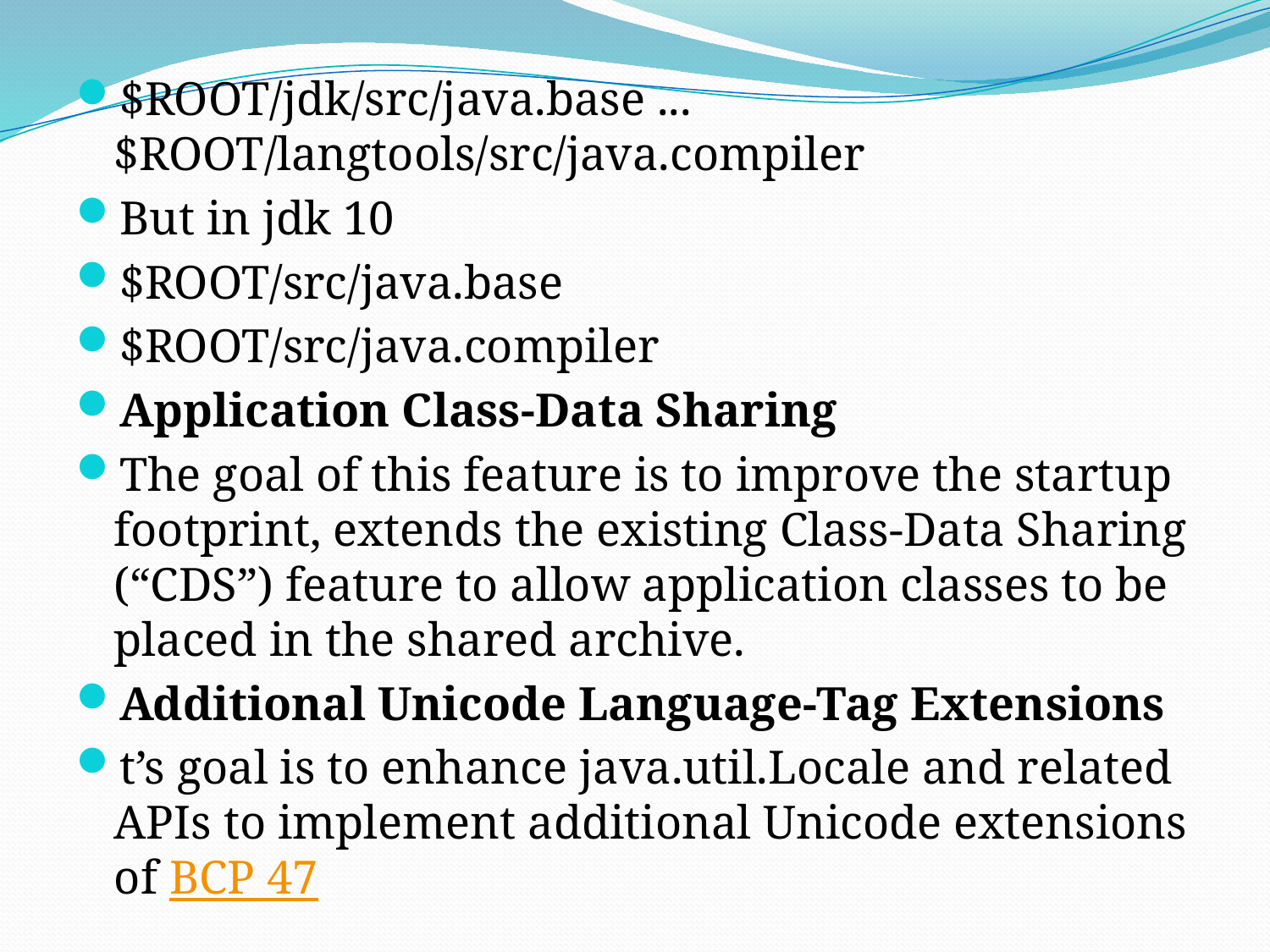

$ROOT/jdk/src/java.base ... $ROOT/langtools/src/java.compiler
But in jdk 10
$ROOT/src/java.base
$ROOT/src/java.compiler
Application Class-Data Sharing
The goal of this feature is to improve the startup footprint, extends the existing Class-Data Sharing (“CDS”) feature to allow application classes to be placed in the shared archive.
Additional Unicode Language-Tag Extensions
t’s goal is to enhance java.util.Locale and related APIs to implement additional Unicode extensions of BCP 47